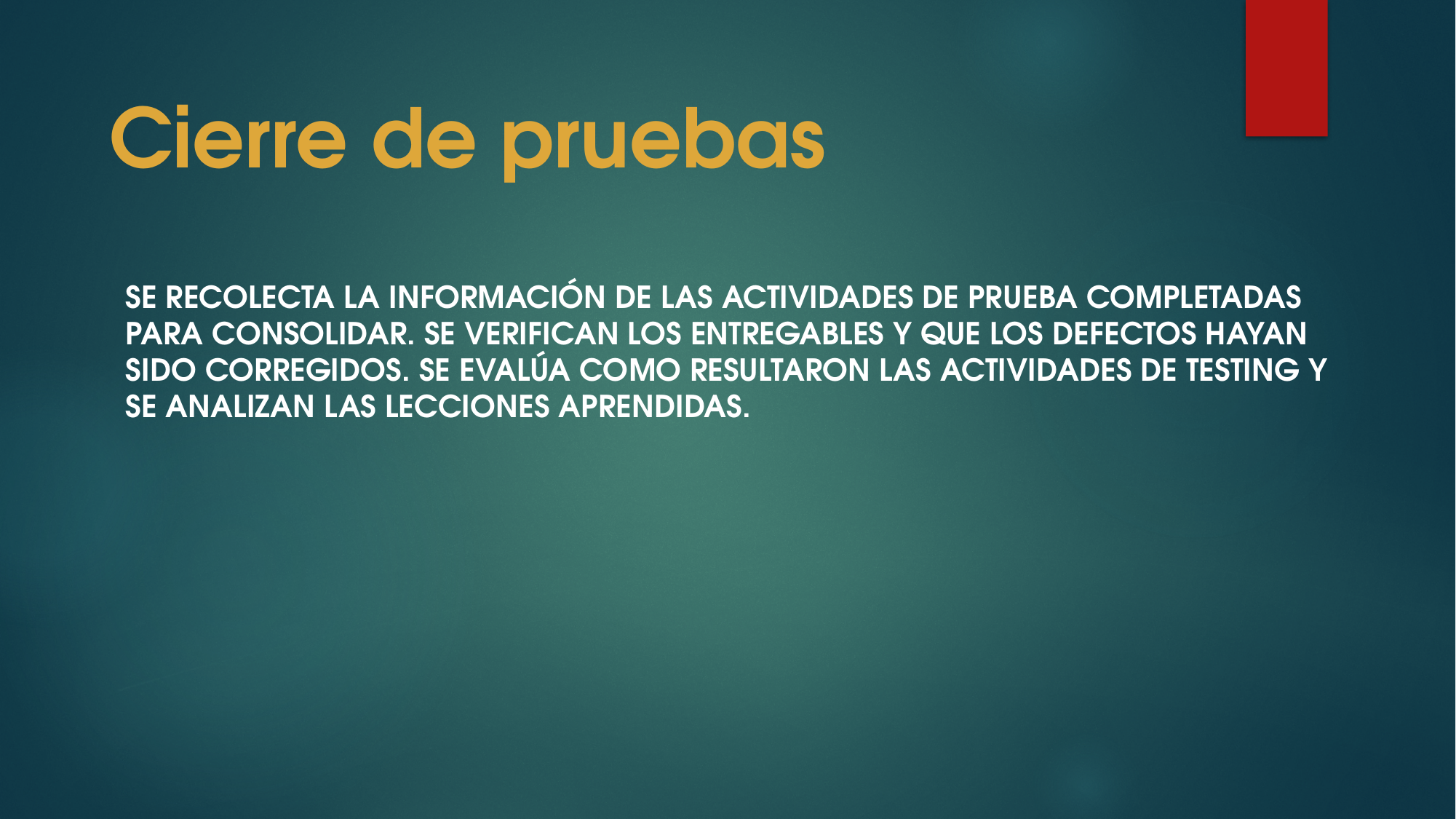

# Cierre de pruebas
Se recolecta la información de las actividades de prueba completadas para consolidar. Se verifican los entregables y que los defectos hayan sido corregidos. Se evalúa como resultaron las actividades de testing y se analizan las lecciones aprendidas.